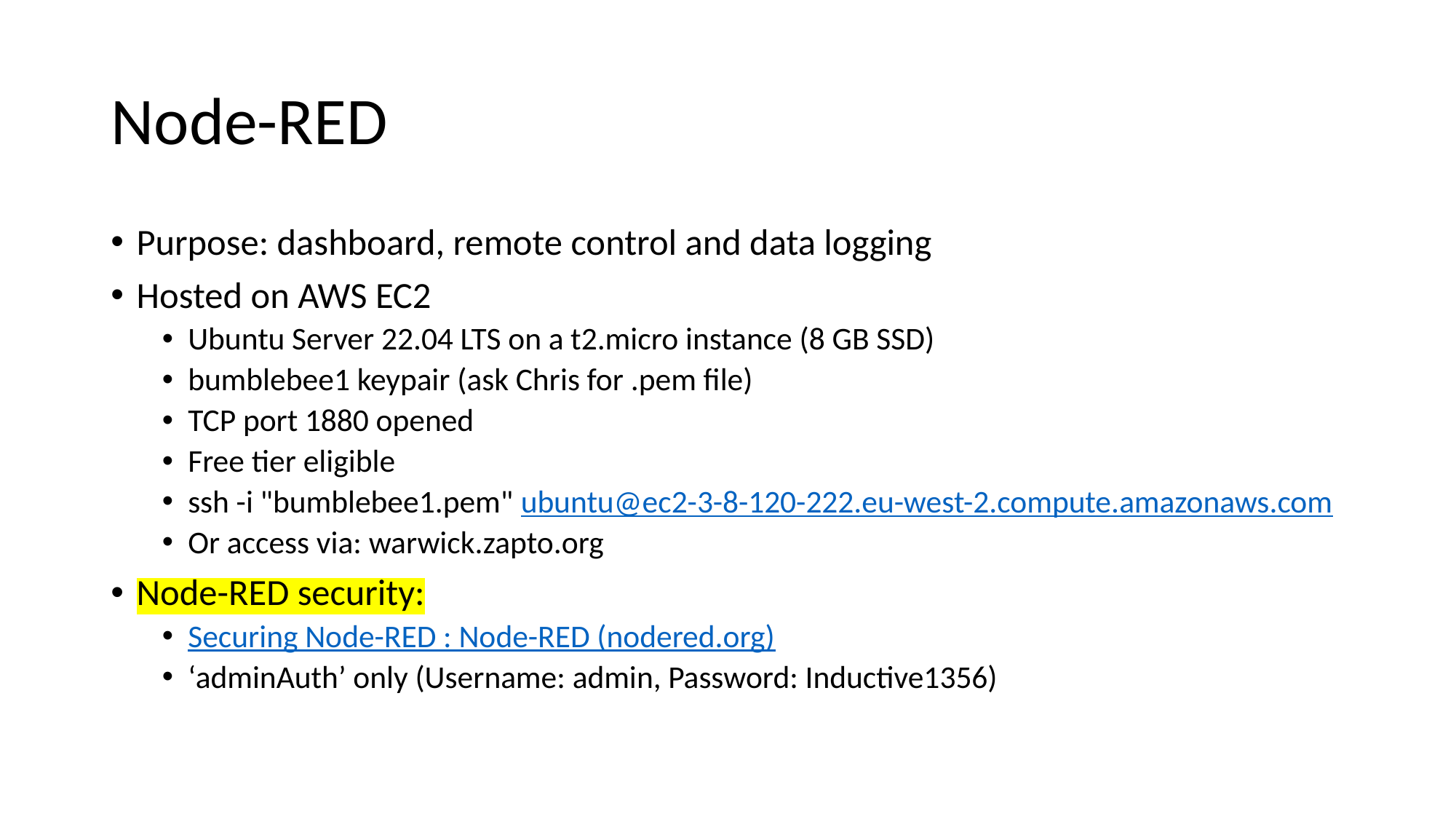

# Node-RED
Purpose: dashboard, remote control and data logging
Hosted on AWS EC2
Ubuntu Server 22.04 LTS on a t2.micro instance (8 GB SSD)
bumblebee1 keypair (ask Chris for .pem file)
TCP port 1880 opened
Free tier eligible
ssh -i "bumblebee1.pem" ubuntu@ec2-3-8-120-222.eu-west-2.compute.amazonaws.com
Or access via: warwick.zapto.org
Node-RED security:
Securing Node-RED : Node-RED (nodered.org)
‘adminAuth’ only (Username: admin, Password: Inductive1356)